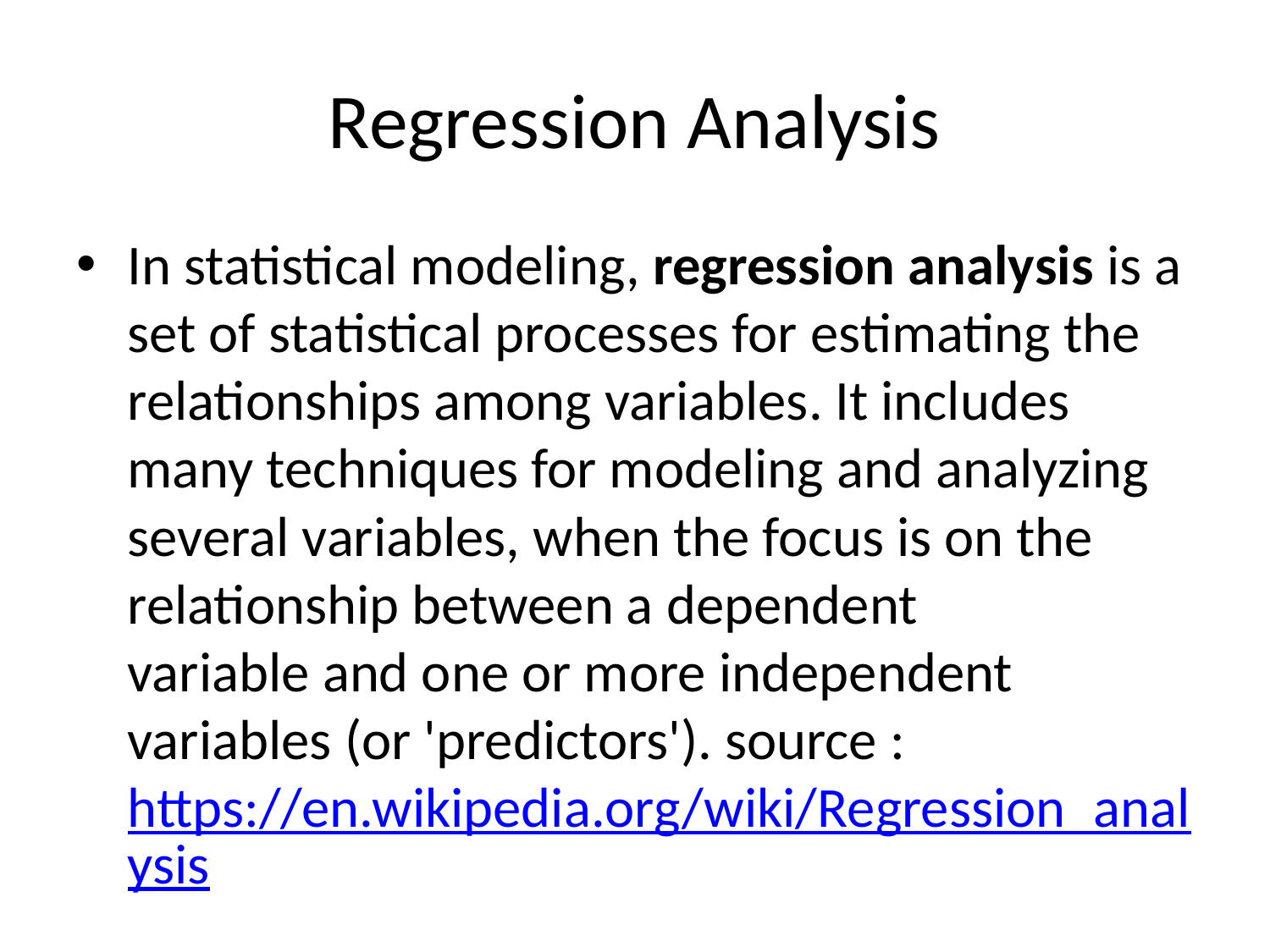

# Regression Analysis
In statistical modeling, regression analysis is a set of statistical processes for estimating the relationships among variables. It includes many techniques for modeling and analyzing several variables, when the focus is on the relationship between a dependent variable and one or more independent variables (or 'predictors'). source : https://en.wikipedia.org/wiki/Regression_analysis